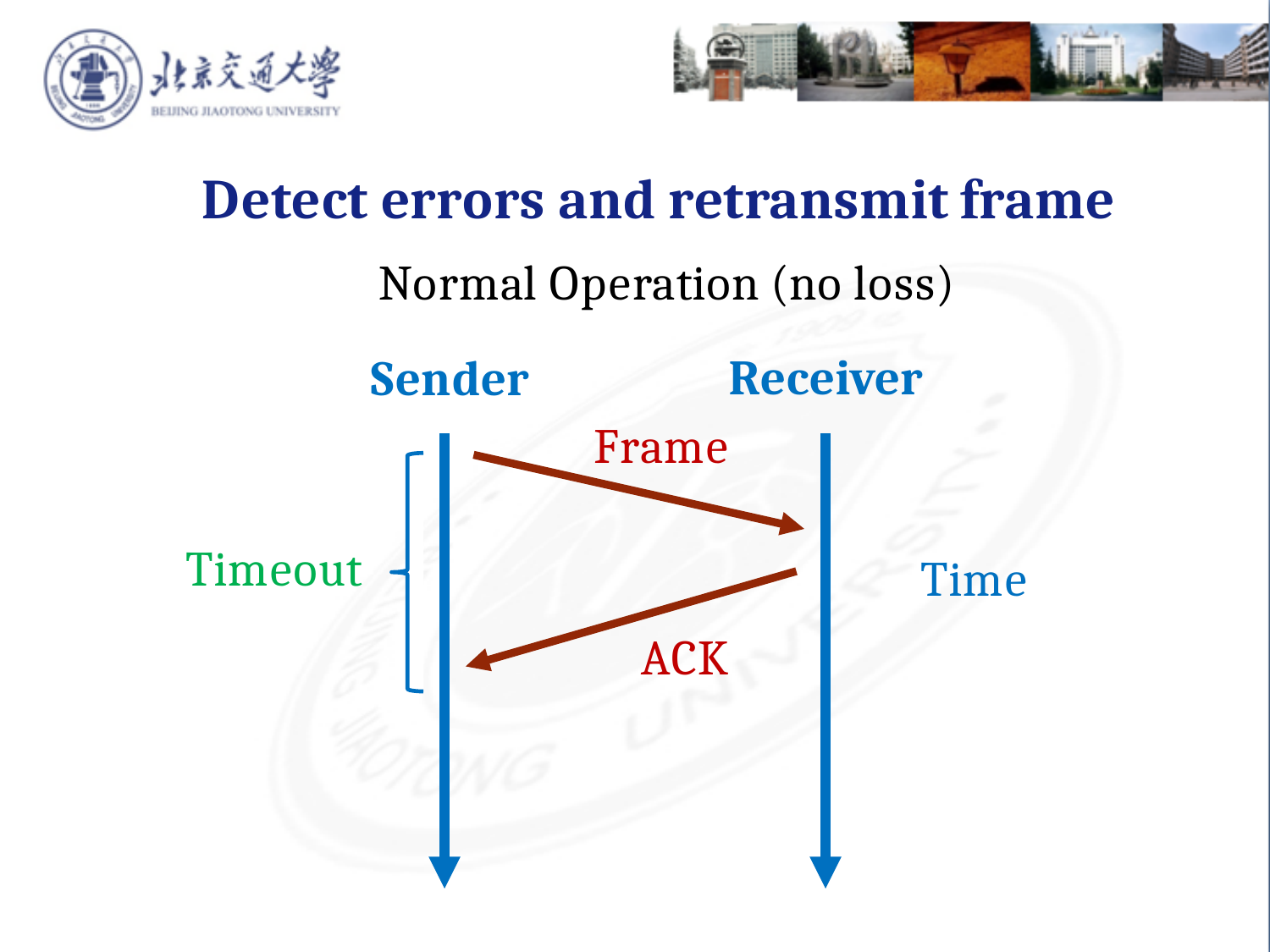

Detect errors and retransmit frame
Normal Operation (no loss)
Receiver
Sender
Frame

Timeout
Time
ACK